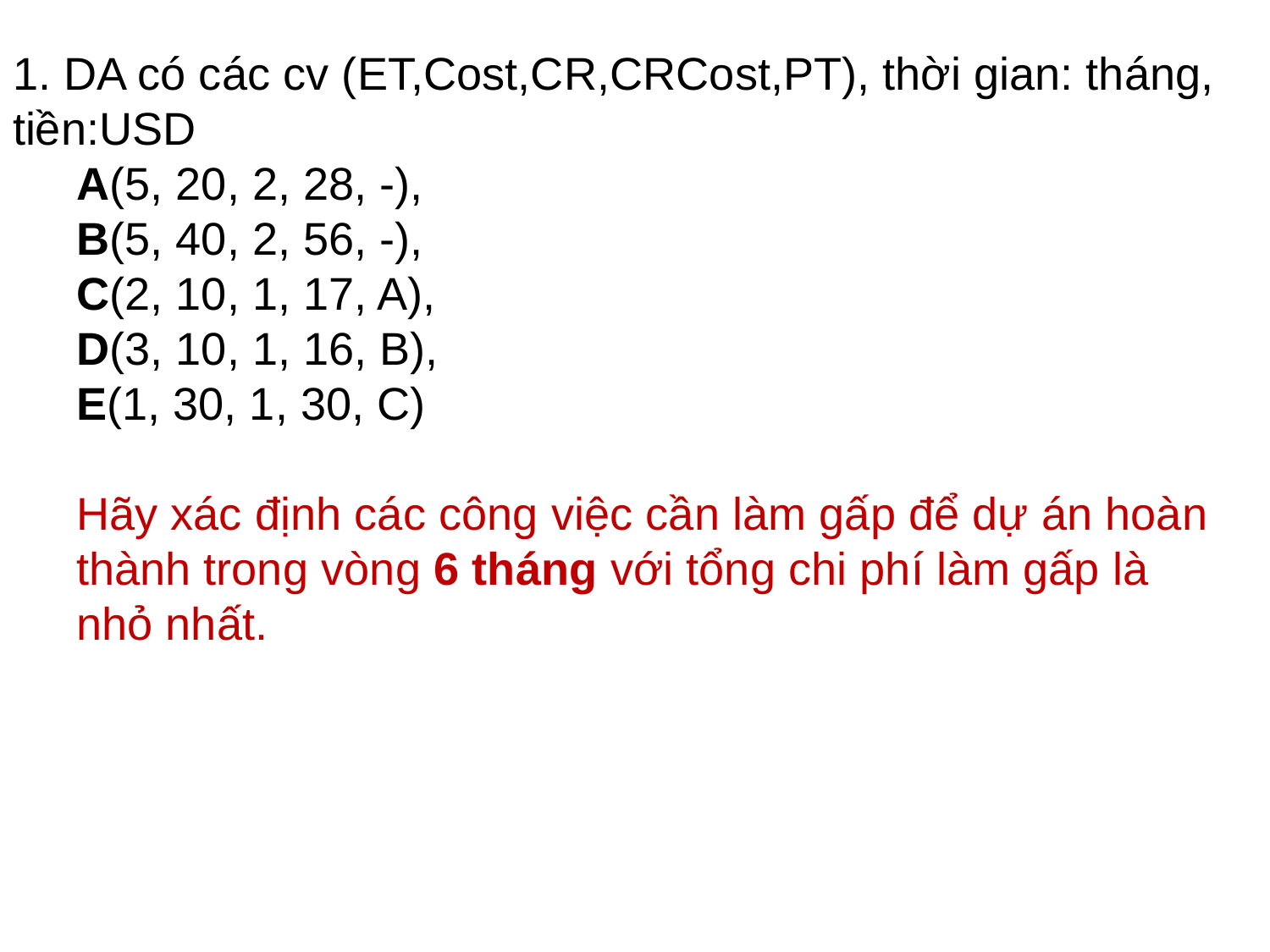

1. DA có các cv (ET,Cost,CR,CRCost,PT), thời gian: tháng, tiền:USD
A(5, 20, 2, 28, -),
B(5, 40, 2, 56, -),
C(2, 10, 1, 17, A),
D(3, 10, 1, 16, B),
E(1, 30, 1, 30, C)
Hãy xác định các công việc cần làm gấp để dự án hoàn thành trong vòng 6 tháng với tổng chi phí làm gấp là nhỏ nhất.